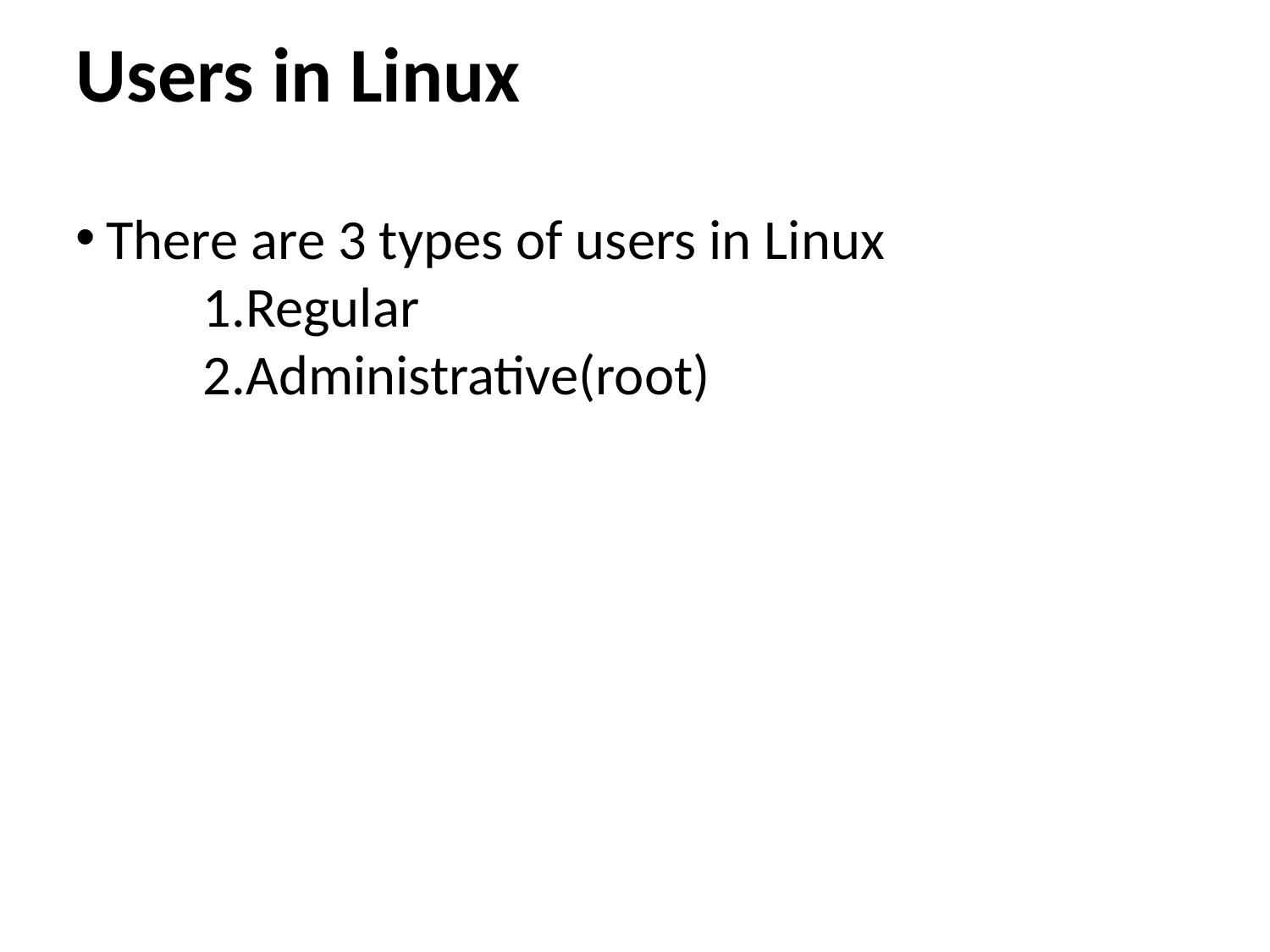

Users in Linux

There are 3 types of users in Linux
	1.Regular
	2.Administrative(root)